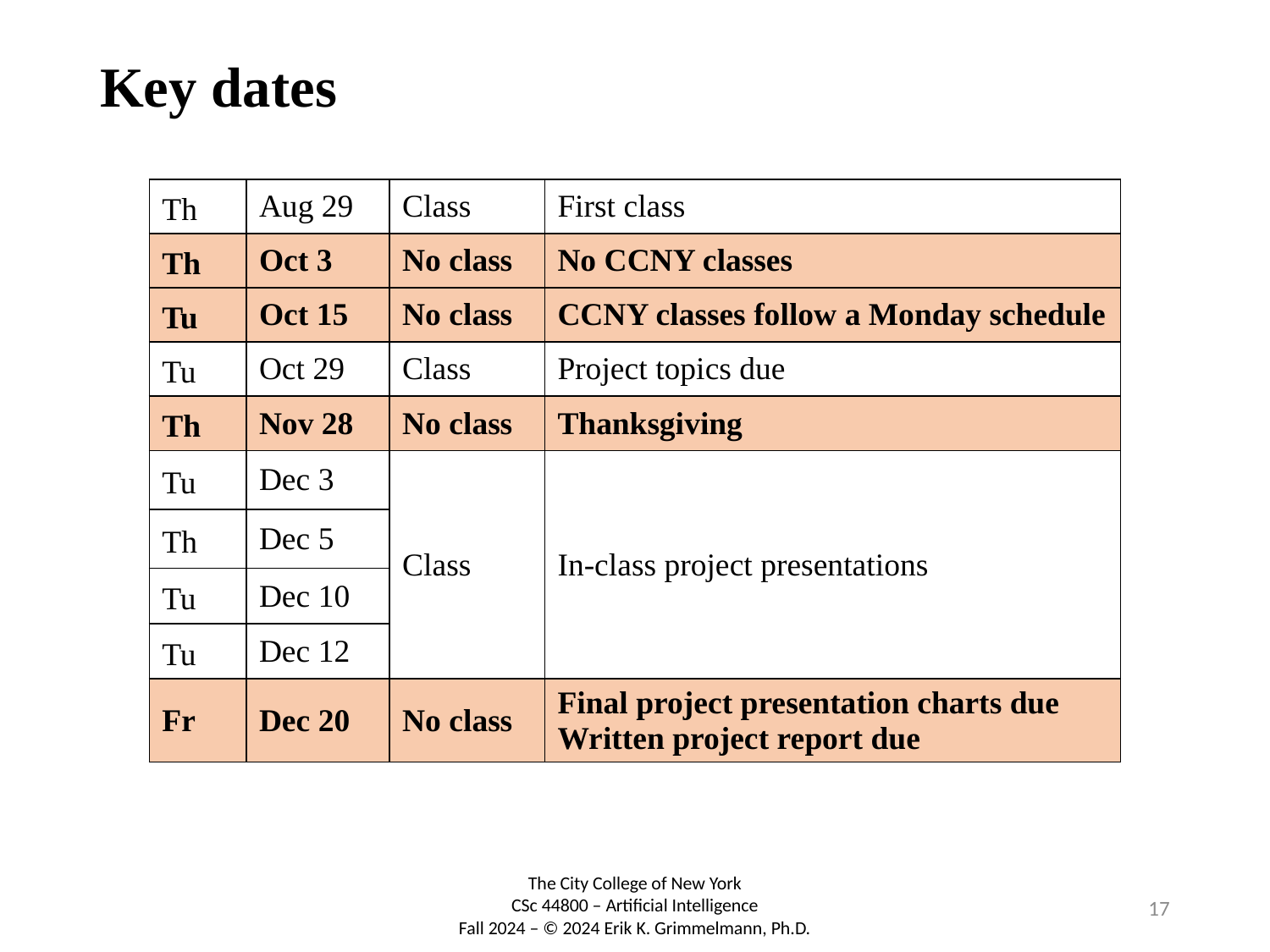

# Key dates
| Th | Aug 29 | Class | First class |
| --- | --- | --- | --- |
| Th | Oct 3 | No class | No CCNY classes |
| Tu | Oct 15 | No class | CCNY classes follow a Monday schedule |
| Tu | Oct 29 | Class | Project topics due |
| Th | Nov 28 | No class | Thanksgiving |
| Tu | Dec 3 | Class | In-class project presentations |
| Th | Dec 5 | Class | In-class project presentations |
| Tu | Dec 10 | Class | Project Presentations |
| Tu | Dec 12 |  |  |
| Fr | Dec 20 | No class | Final project presentation charts due Written project report due |
17